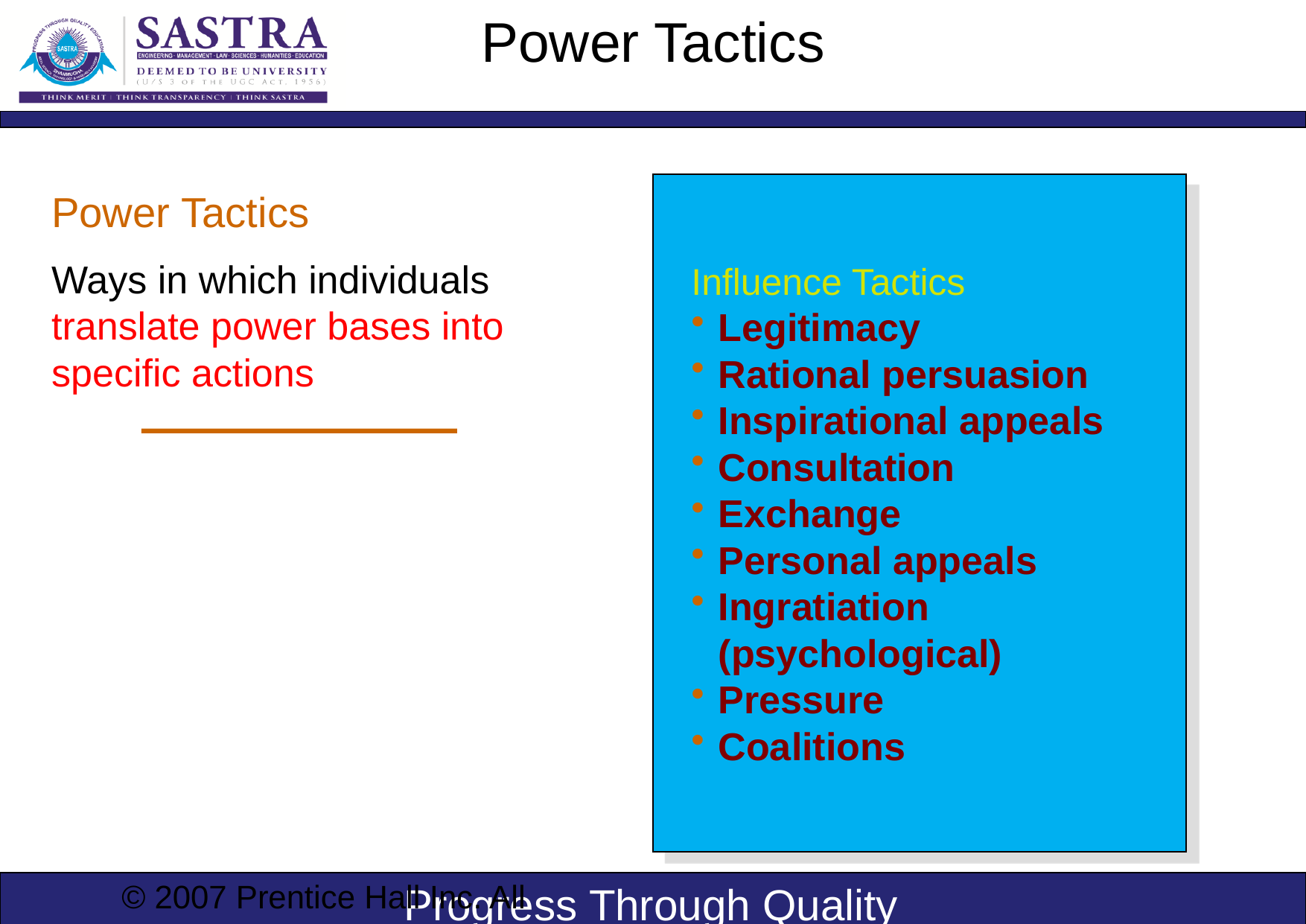

# Power Tactics
Influence Tactics
Legitimacy
Rational persuasion
Inspirational appeals
Consultation
Exchange
Personal appeals
Ingratiation (psychological)
Pressure
Coalitions
Power Tactics
Ways in which individuals translate power bases into specific actions

© 2007 Prentice Hall Inc. All rights reserved.